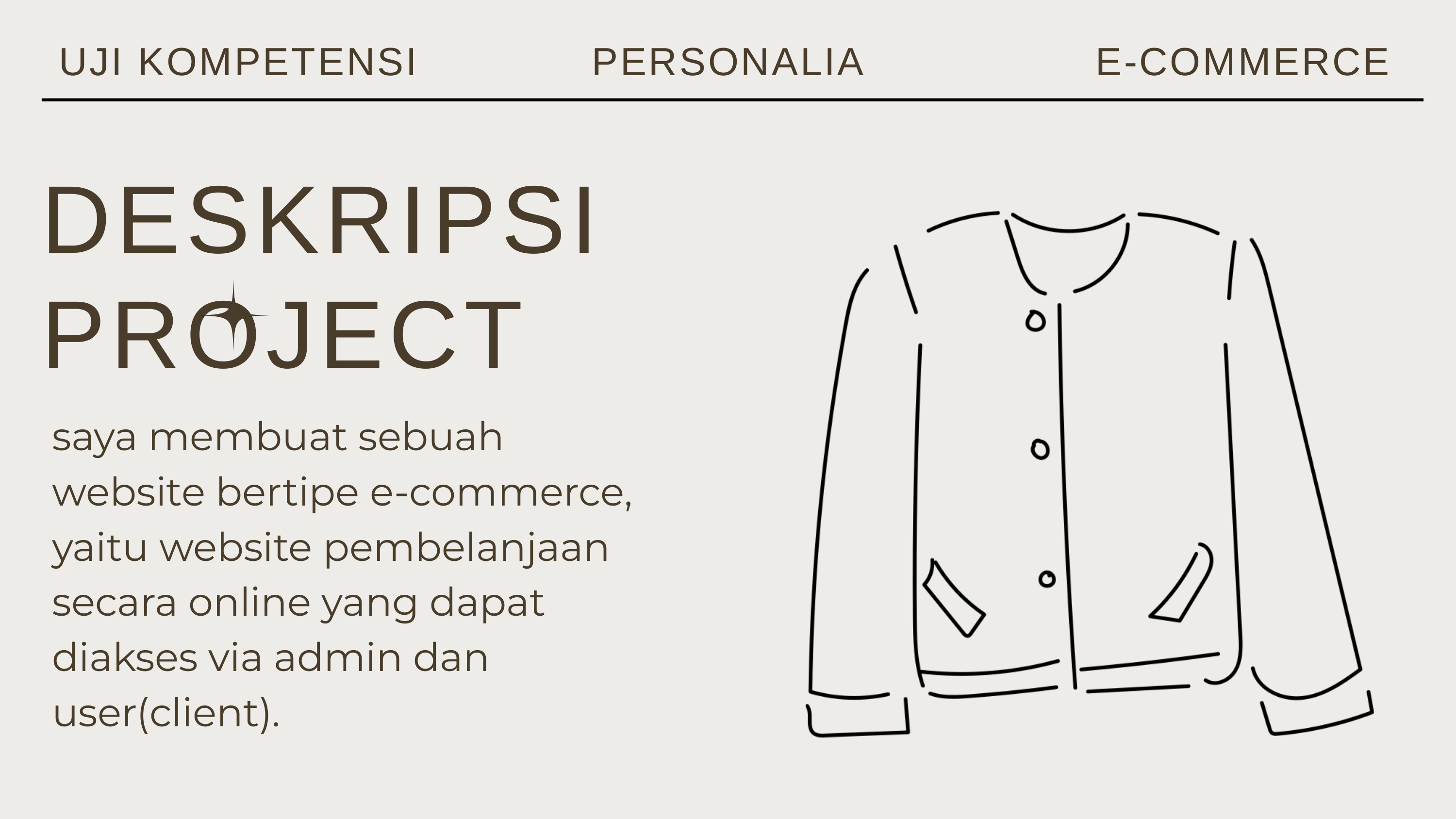

UJI KOMPETENSI
PERSONALIA
E-COMMERCE

DESKRIPSI

PROJECT

saya membuat sebuah website bertipe e-commerce, yaitu website pembelanjaan secara online yang dapat diakses via admin dan user(client).